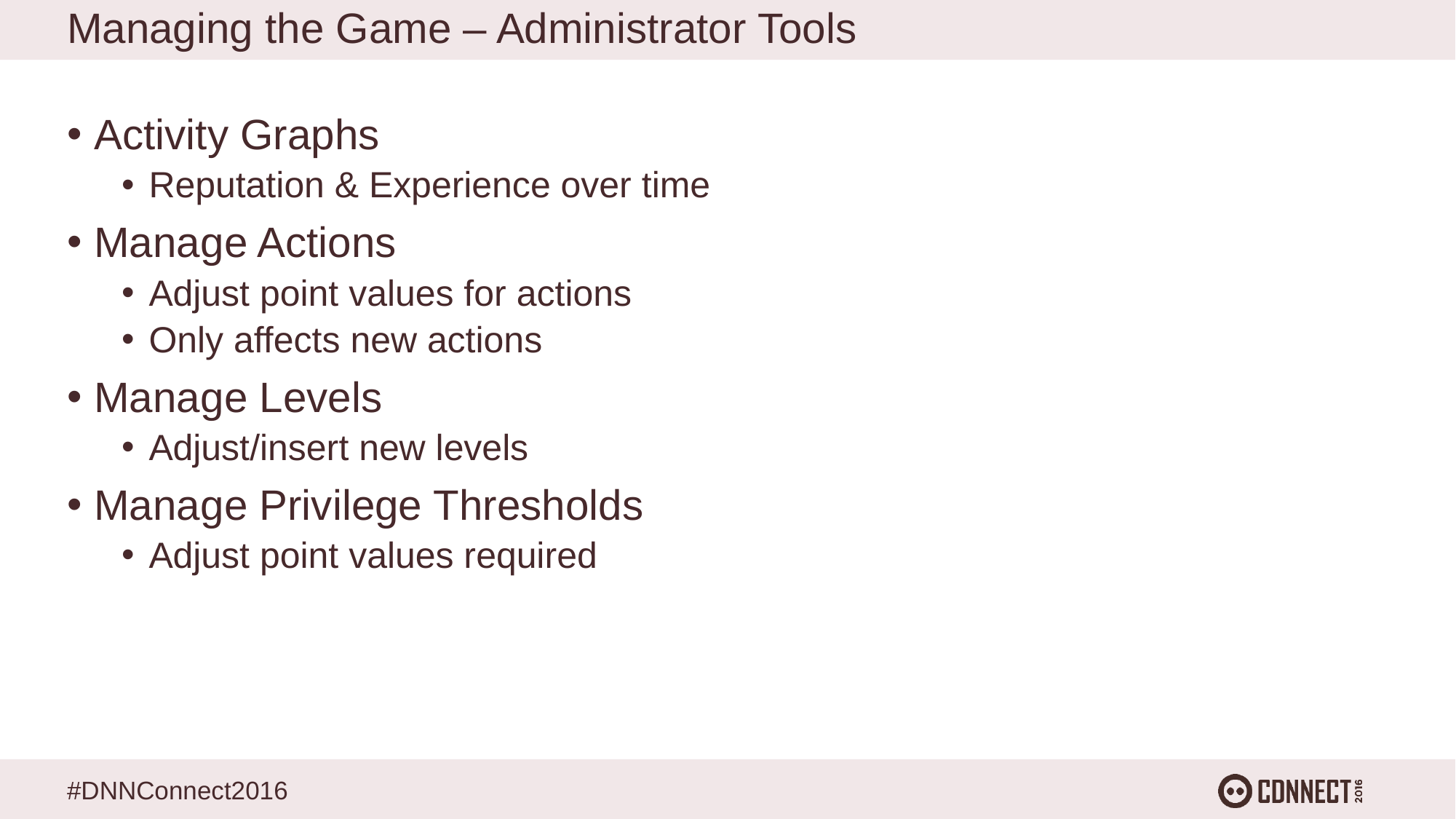

# Managing the Game – Administrator Tools
Activity Graphs
Reputation & Experience over time
Manage Actions
Adjust point values for actions
Only affects new actions
Manage Levels
Adjust/insert new levels
Manage Privilege Thresholds
Adjust point values required